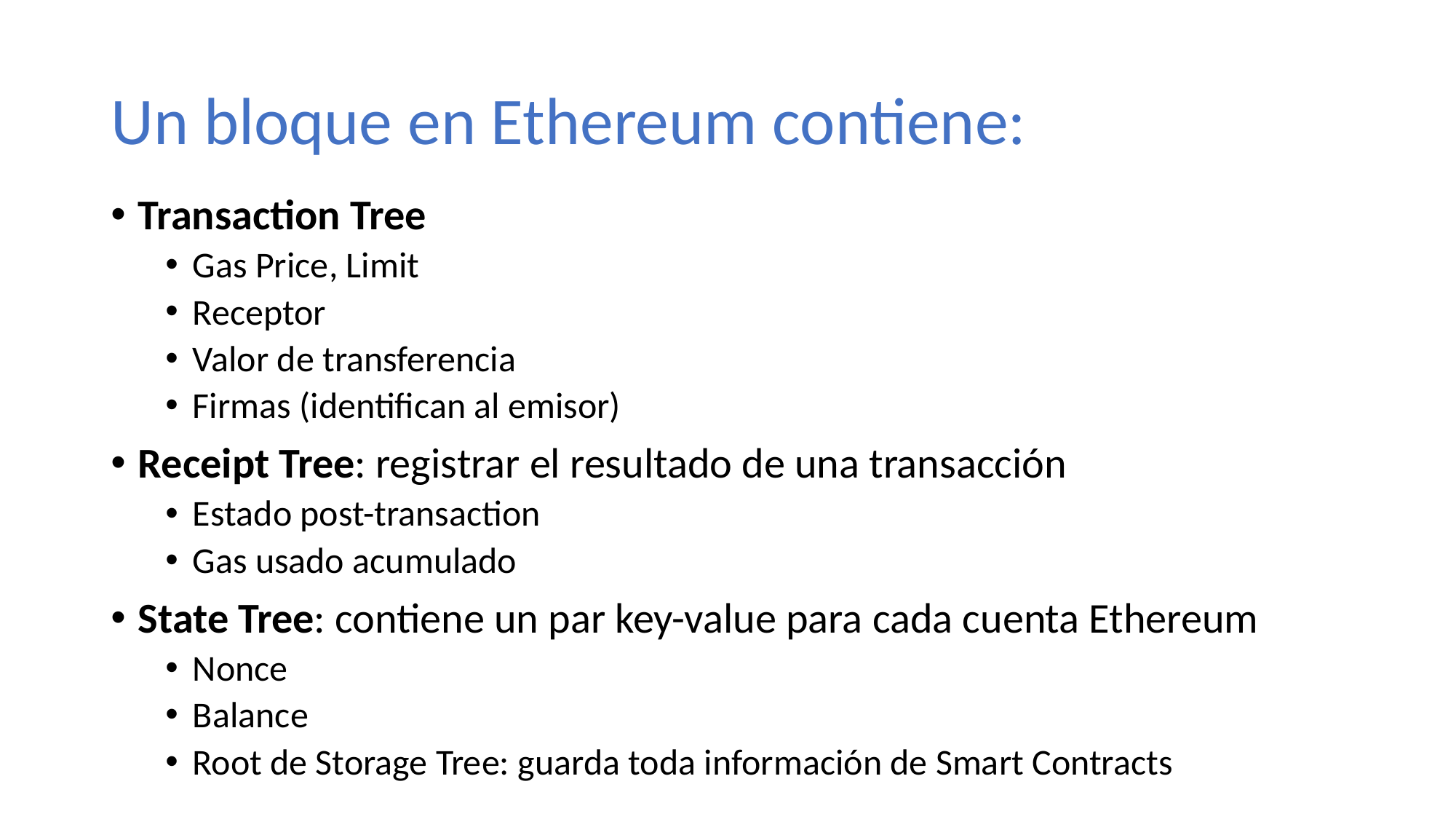

# Un bloque en Ethereum contiene:
Transaction Tree
Gas Price, Limit
Receptor
Valor de transferencia
Firmas (identifican al emisor)
Receipt Tree: registrar el resultado de una transacción
Estado post-transaction
Gas usado acumulado
State Tree: contiene un par key-value para cada cuenta Ethereum
Nonce
Balance
Root de Storage Tree: guarda toda información de Smart Contracts